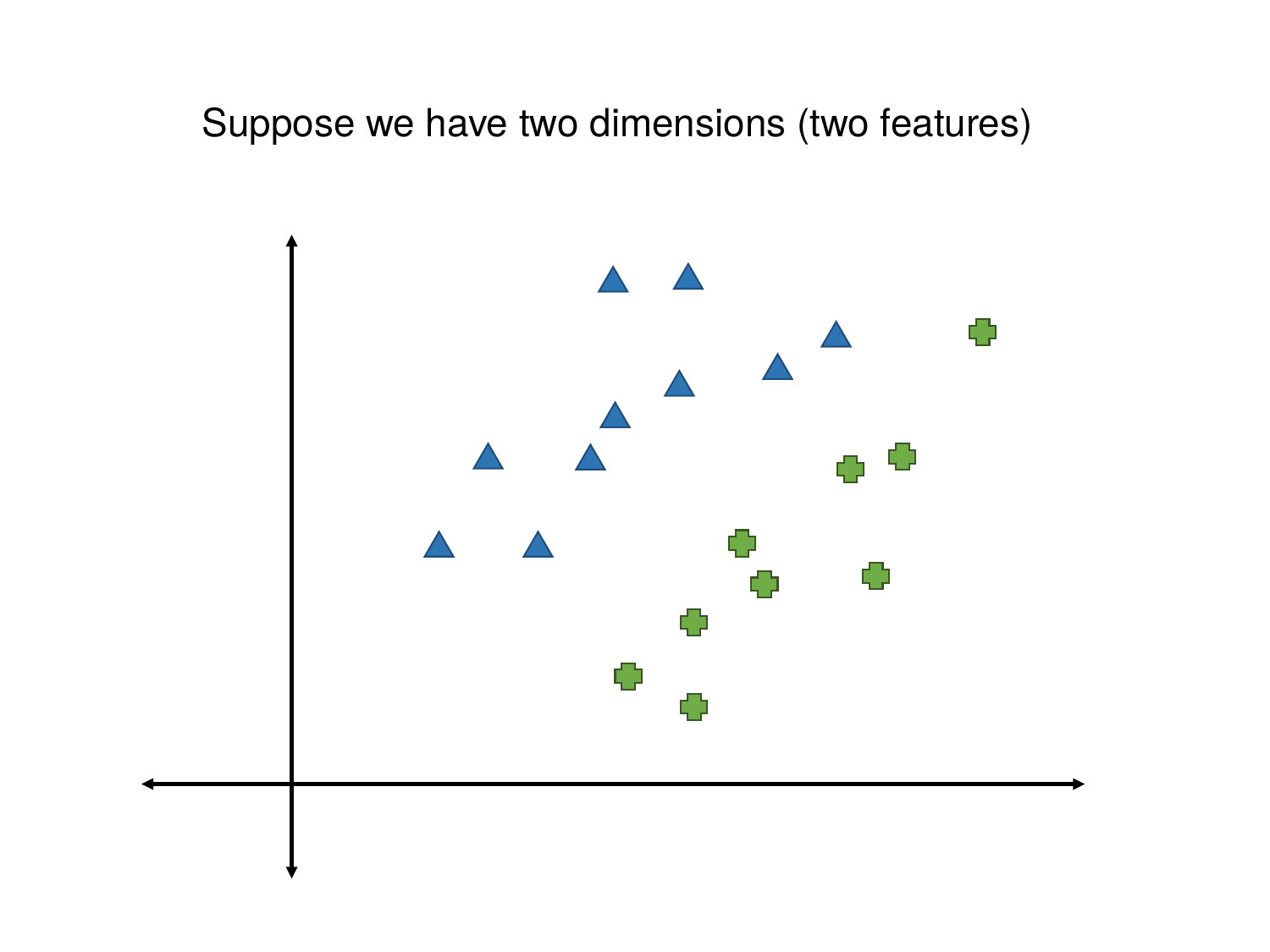

Suppose we have two dimensions (two features)